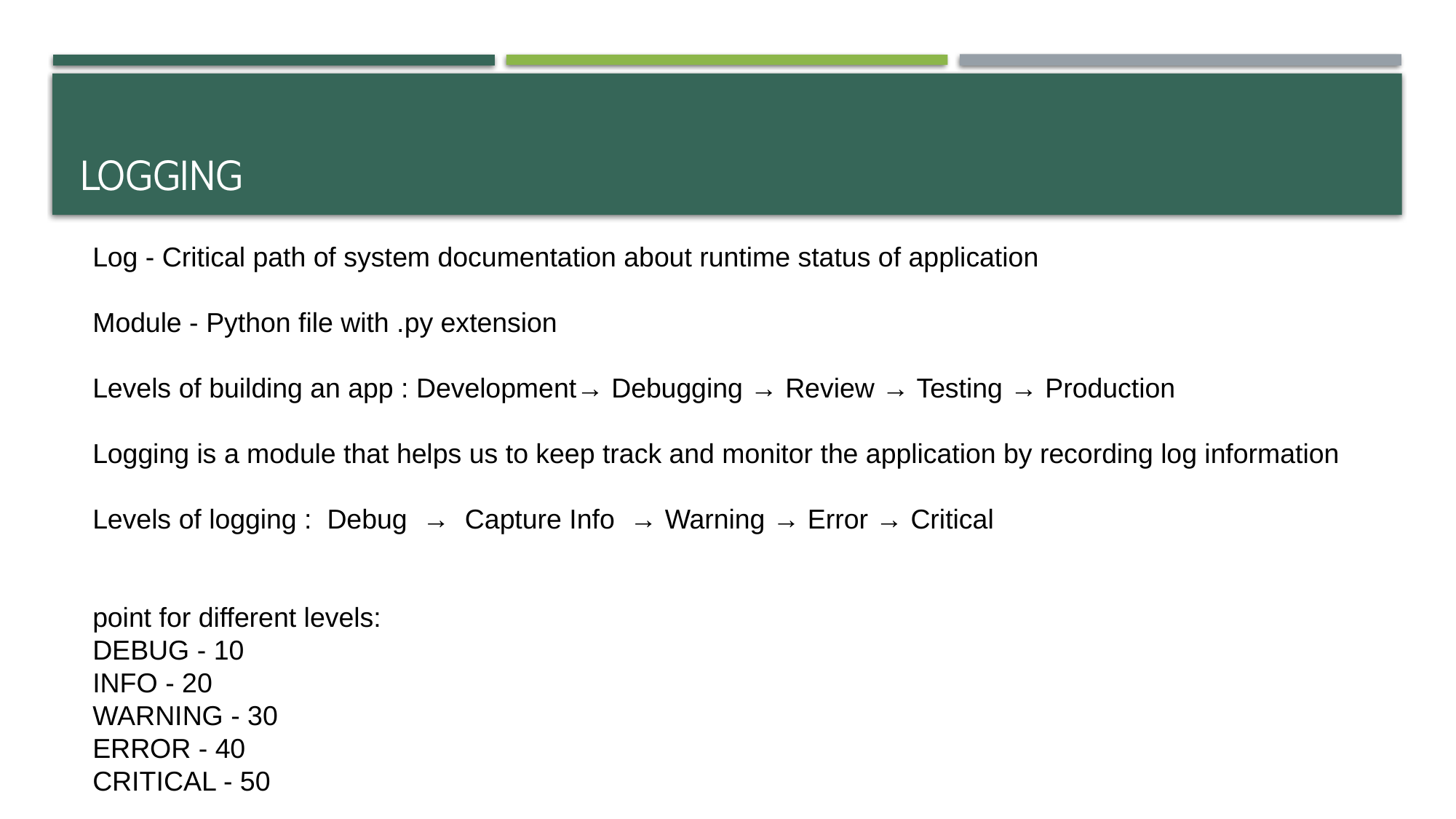

logging
Log - Critical path of system documentation about runtime status of application

Module - Python file with .py extension

Levels of building an app : Development→ Debugging → Review → Testing → Production

Logging is a module that helps us to keep track and monitor the application by recording log information

Levels of logging :  Debug  →  Capture Info  → Warning → Error → Critical

point for different levels:
DEBUG - 10
INFO - 20
WARNING - 30
ERROR - 40
CRITICAL - 50